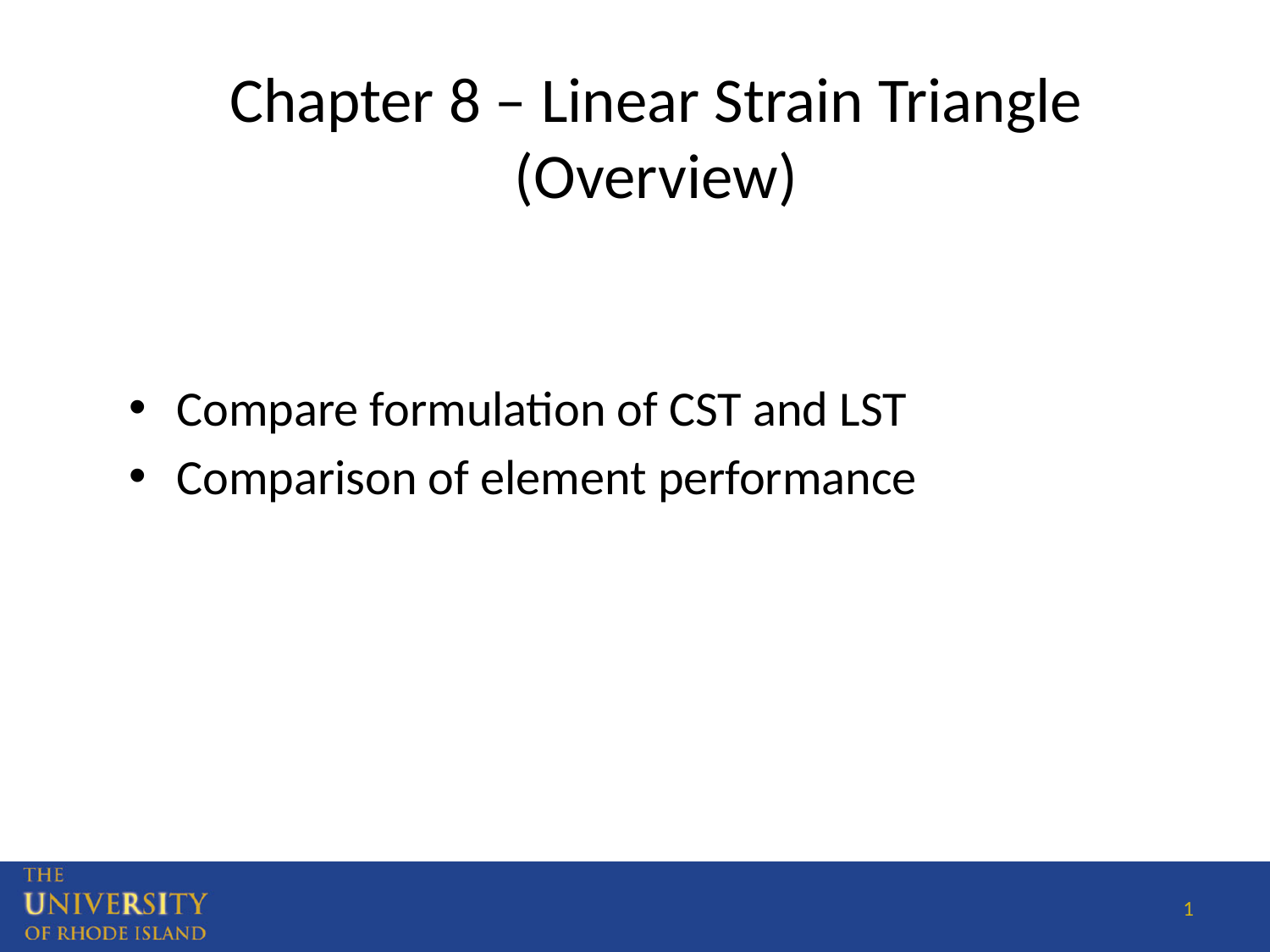

Chapter 8 – Linear Strain Triangle
(Overview)
Compare formulation of CST and LST
Comparison of element performance